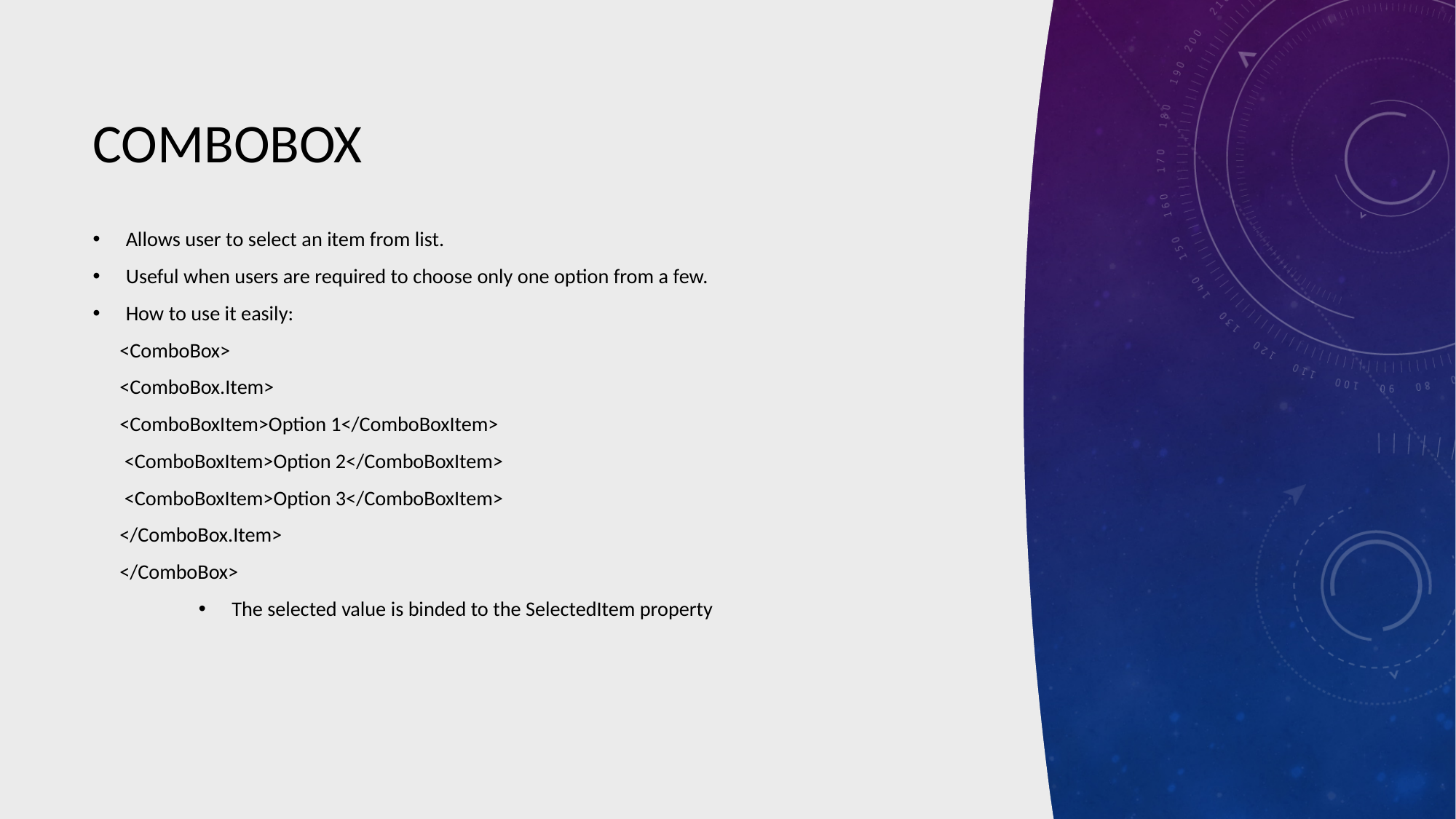

# ComboBox
Allows user to select an item from list.
Useful when users are required to choose only one option from a few.
How to use it easily:
	<ComboBox>
		<ComboBox.Item>
			<ComboBoxItem>Option 1</ComboBoxItem>
			 <ComboBoxItem>Option 2</ComboBoxItem>
			 <ComboBoxItem>Option 3</ComboBoxItem>
		</ComboBox.Item>
	</ComboBox>
The selected value is binded to the SelectedItem property